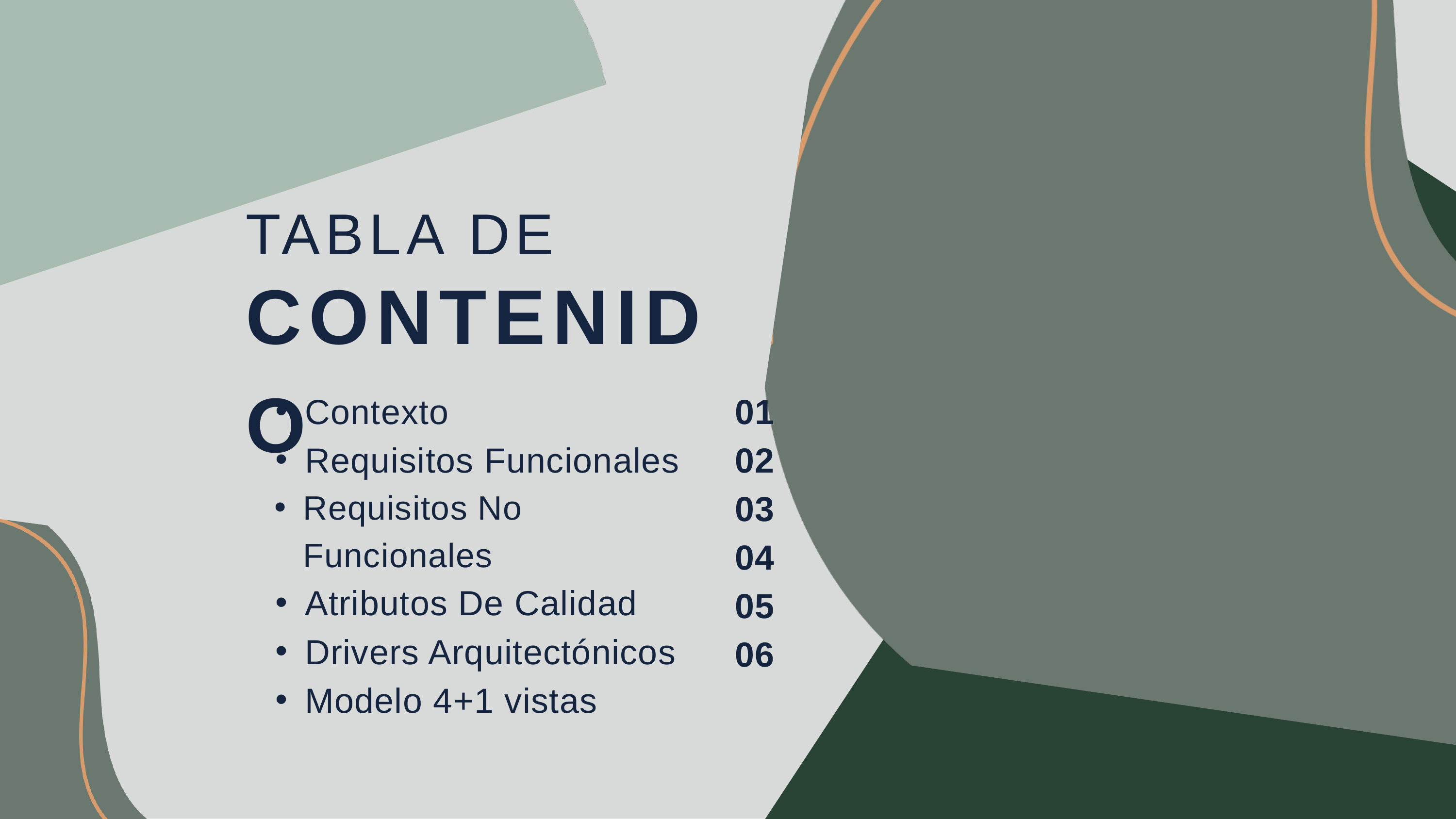

TABLA DE

CONTENIDO
Contexto
Requisitos Funcionales
Requisitos No Funcionales
Atributos De Calidad
Drivers Arquitectónicos
Modelo 4+1 vistas

01
02
03
04
05
06